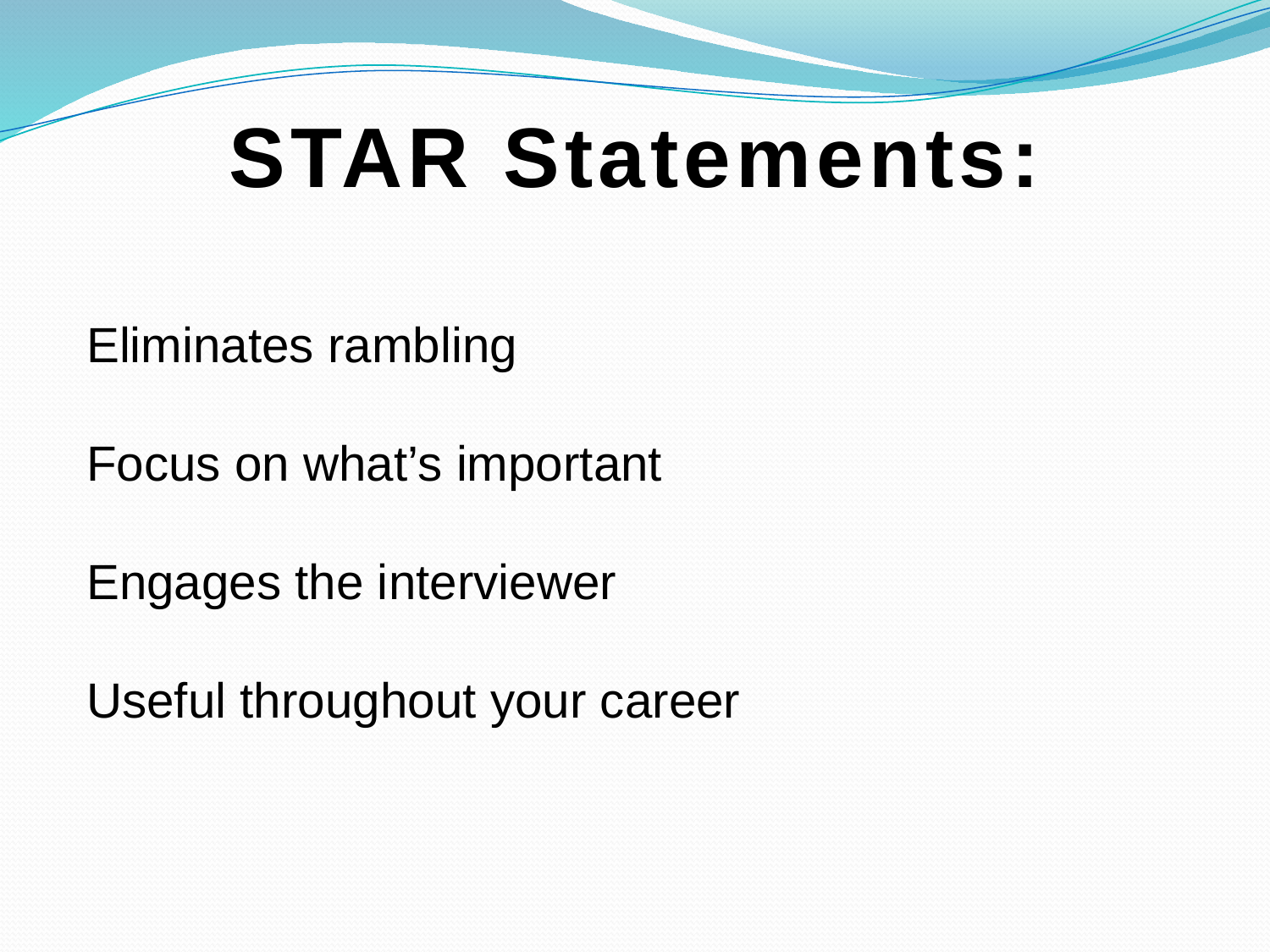

# STAR Statements:
Eliminates rambling

Focus on what’s important

Engages the interviewer

Useful throughout your career